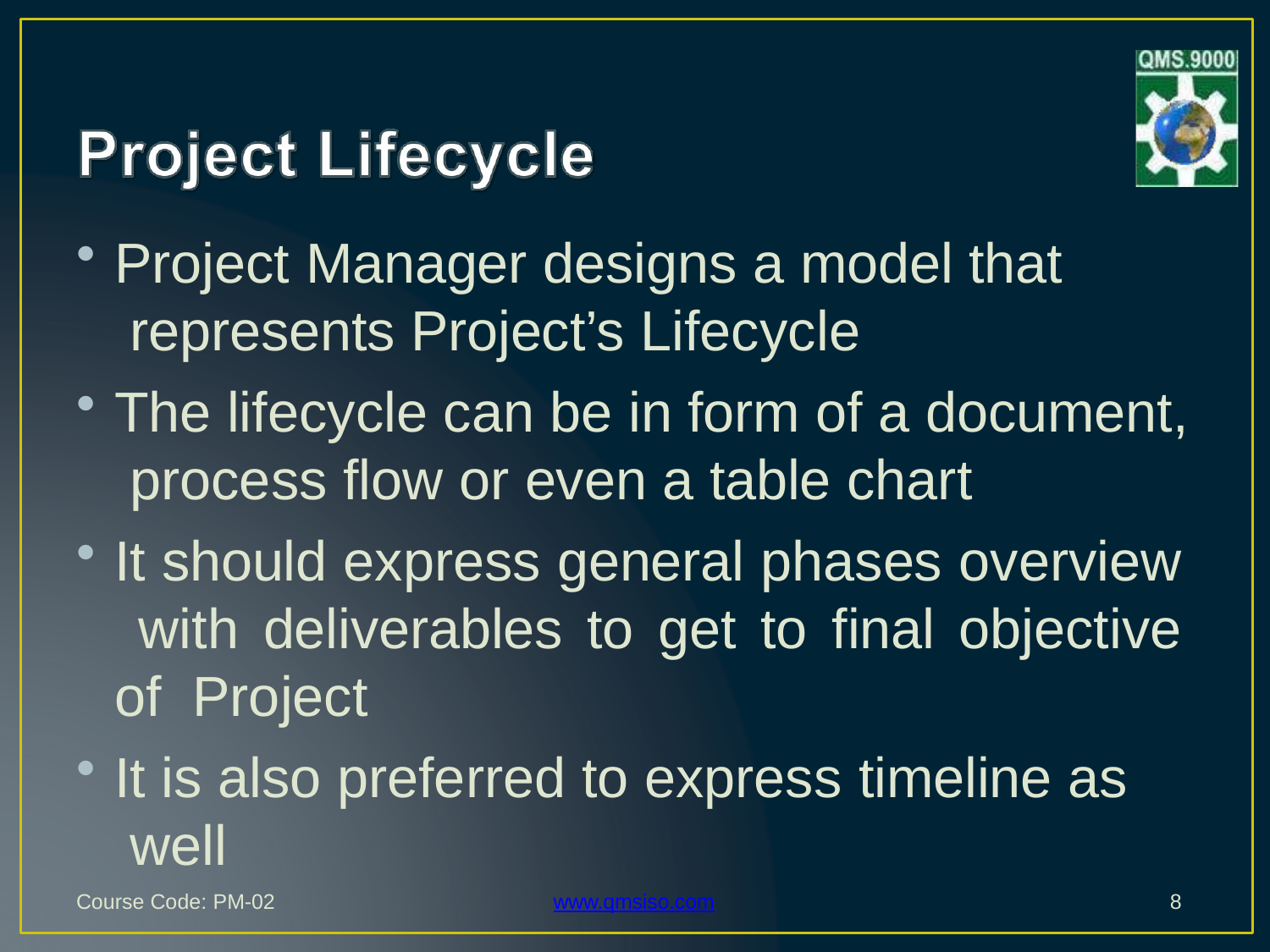

Project Manager designs a model that  represents Project’s Lifecycle
The lifecycle can be in form of a document,  process flow or even a table chart
It should express general phases overview  with deliverables to get to final objective of  Project
It is also preferred to express timeline as  well
Course Code: PM-02
www.qmsiso.com
8